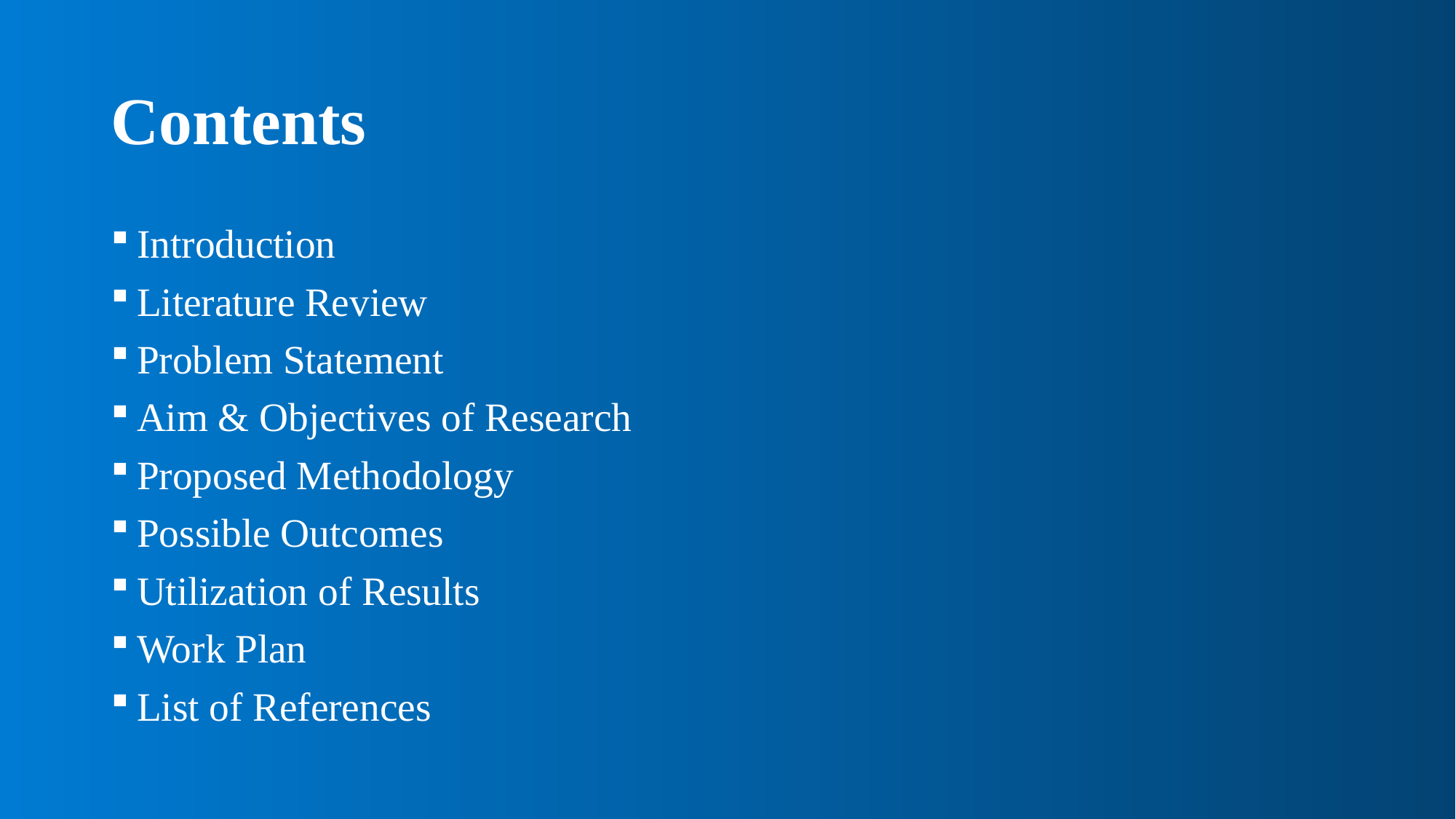

# Contents
Introduction
Literature Review
Problem Statement
Aim & Objectives of Research
Proposed Methodology
Possible Outcomes
Utilization of Results
Work Plan
List of References